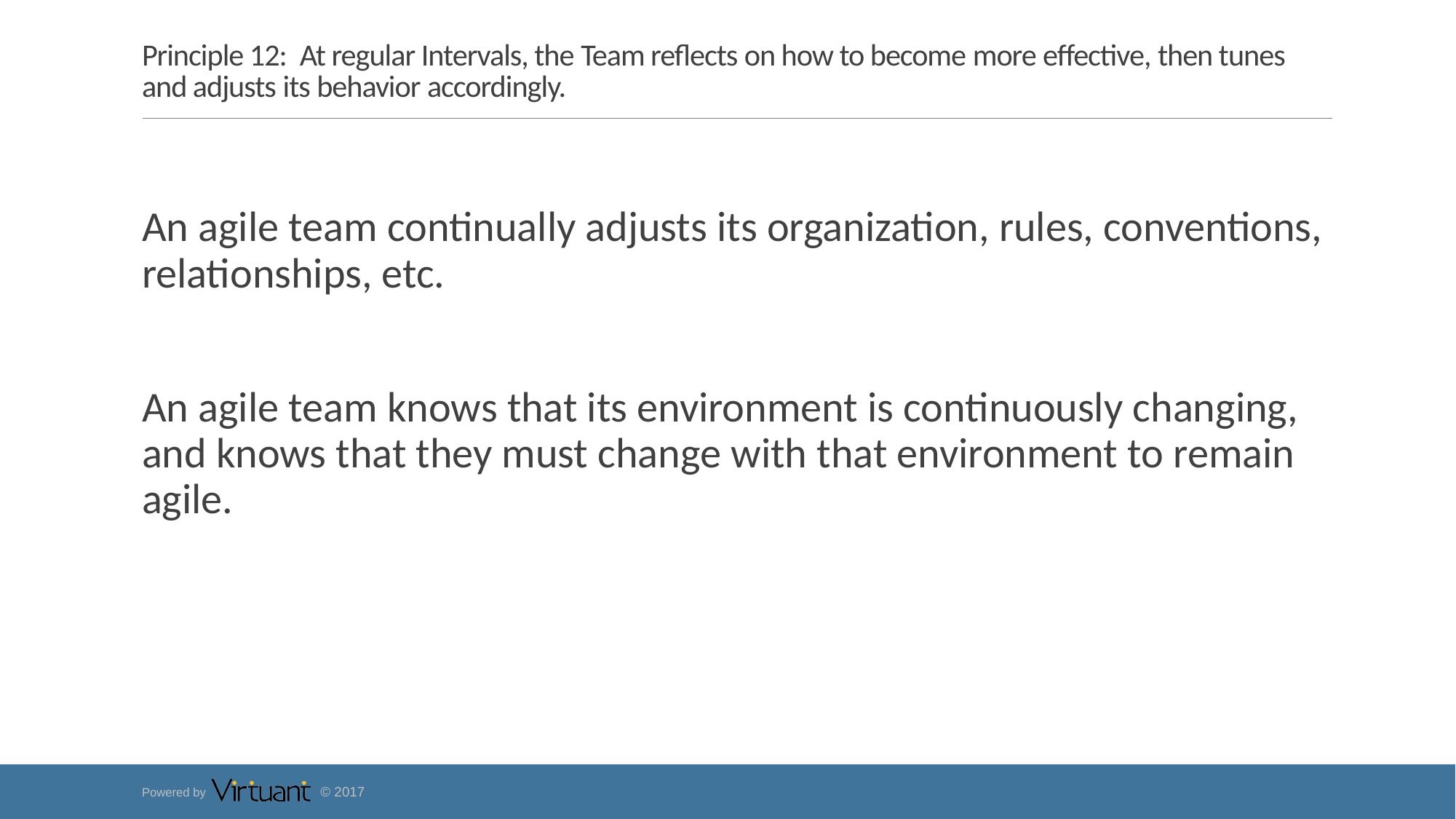

# Principle 12:  At regular Intervals, the Team reflects on how to become more effective, then tunes and adjusts its behavior accordingly.

An agile team continually adjusts its organization, rules, conventions, relationships, etc.

An agile team knows that its environment is continuously changing, and knows that they must change with that environment to remain agile.